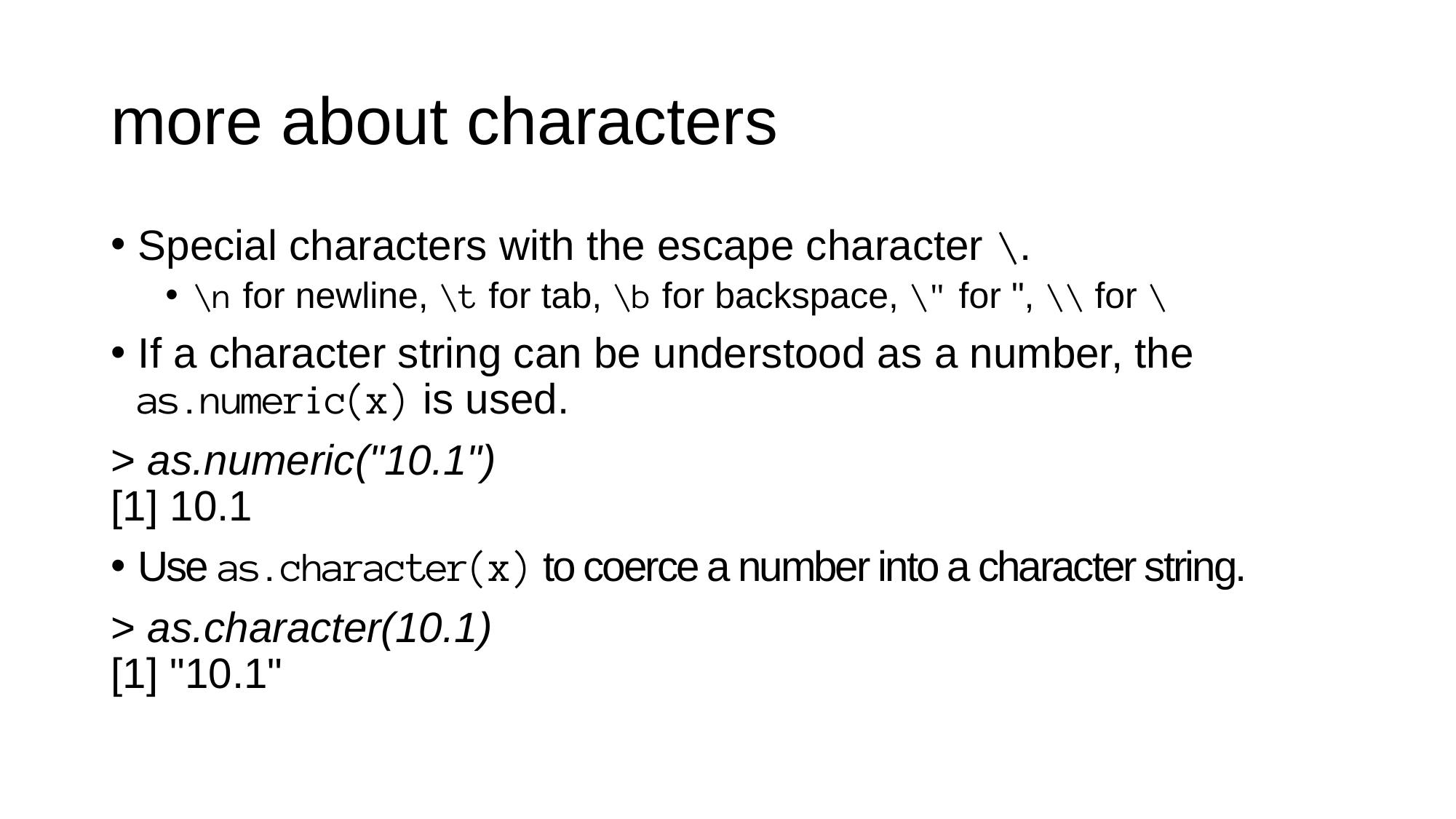

# more about characters
Special characters with the escape character \.
\n for newline, \t for tab, \b for backspace, \" for ", \\ for \
If a character string can be understood as a number, the as.numeric(x) is used.
> as.numeric("10.1")
[1] 10.1
Use as.character(x) to coerce a number into a character string.
> as.character(10.1)
[1] "10.1"